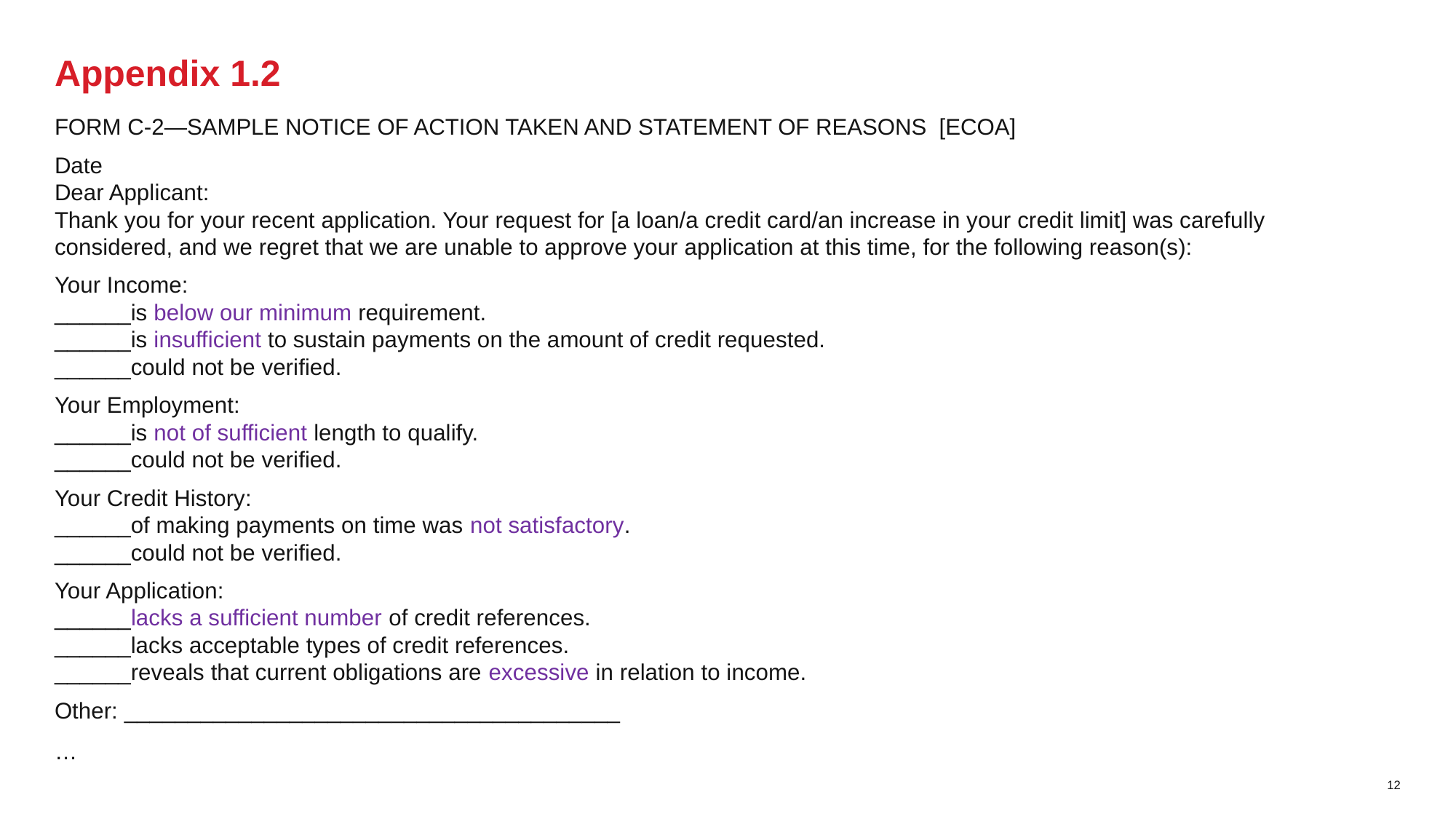

# Appendix 1.2
FORM C-2—SAMPLE NOTICE OF ACTION TAKEN AND STATEMENT OF REASONS  [ECOA]

Date
Dear Applicant:
Thank you for your recent application. Your request for [a loan/a credit card/an increase in your credit limit] was carefully considered, and we regret that we are unable to approve your application at this time, for the following reason(s):

Your Income:
______is below our minimum requirement.
______is insufficient to sustain payments on the amount of credit requested.
______could not be verified.

Your Employment:
______is not of sufficient length to qualify.
______could not be verified.

Your Credit History:
______of making payments on time was not satisfactory.
______could not be verified.

Your Application:
______lacks a sufficient number of credit references.
______lacks acceptable types of credit references.
______reveals that current obligations are excessive in relation to income.

Other: _______________________________________

…
12